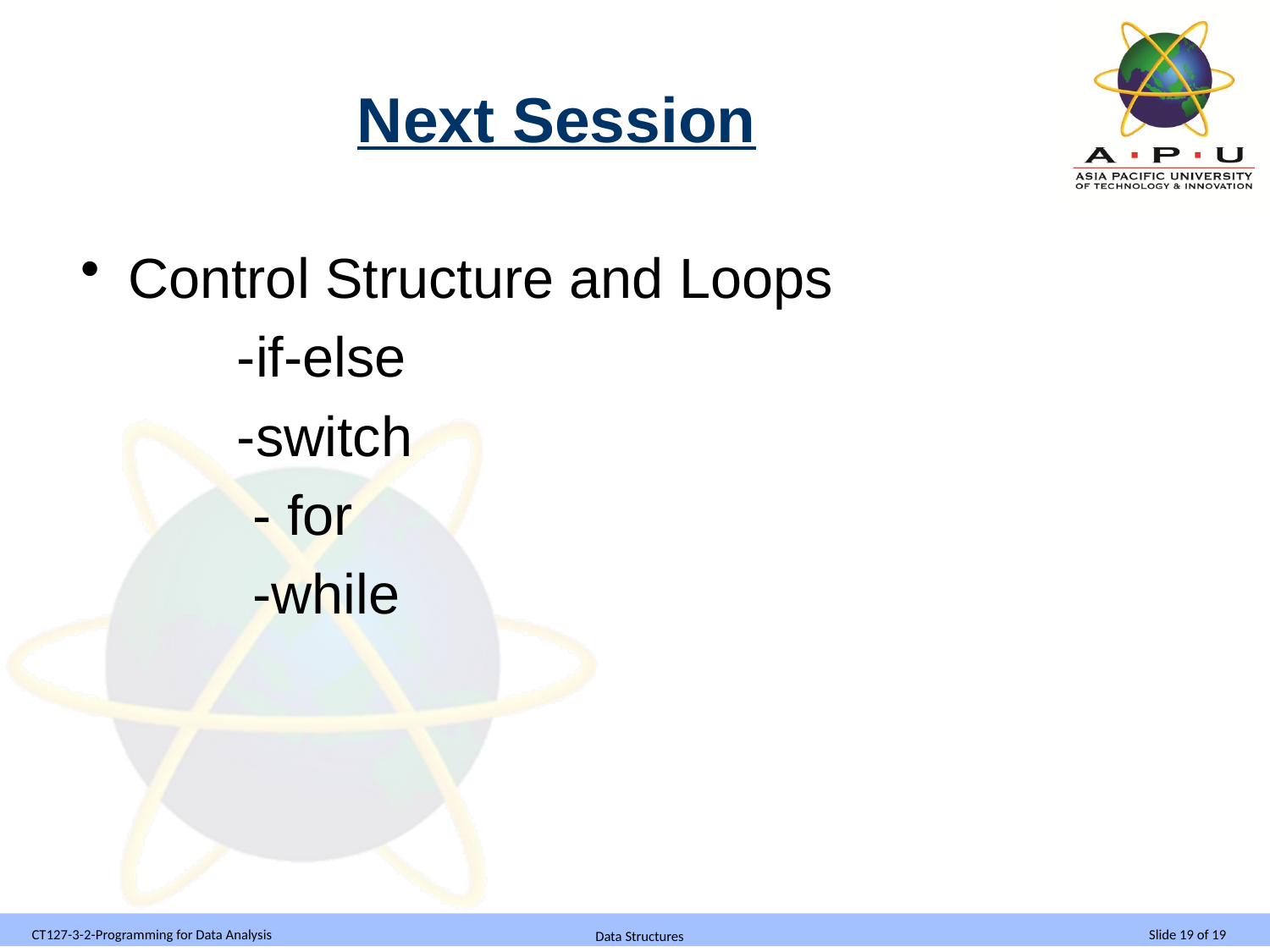

# Next Session
Control Structure and Loops
          -if-else
          -switch
           - for
           -while